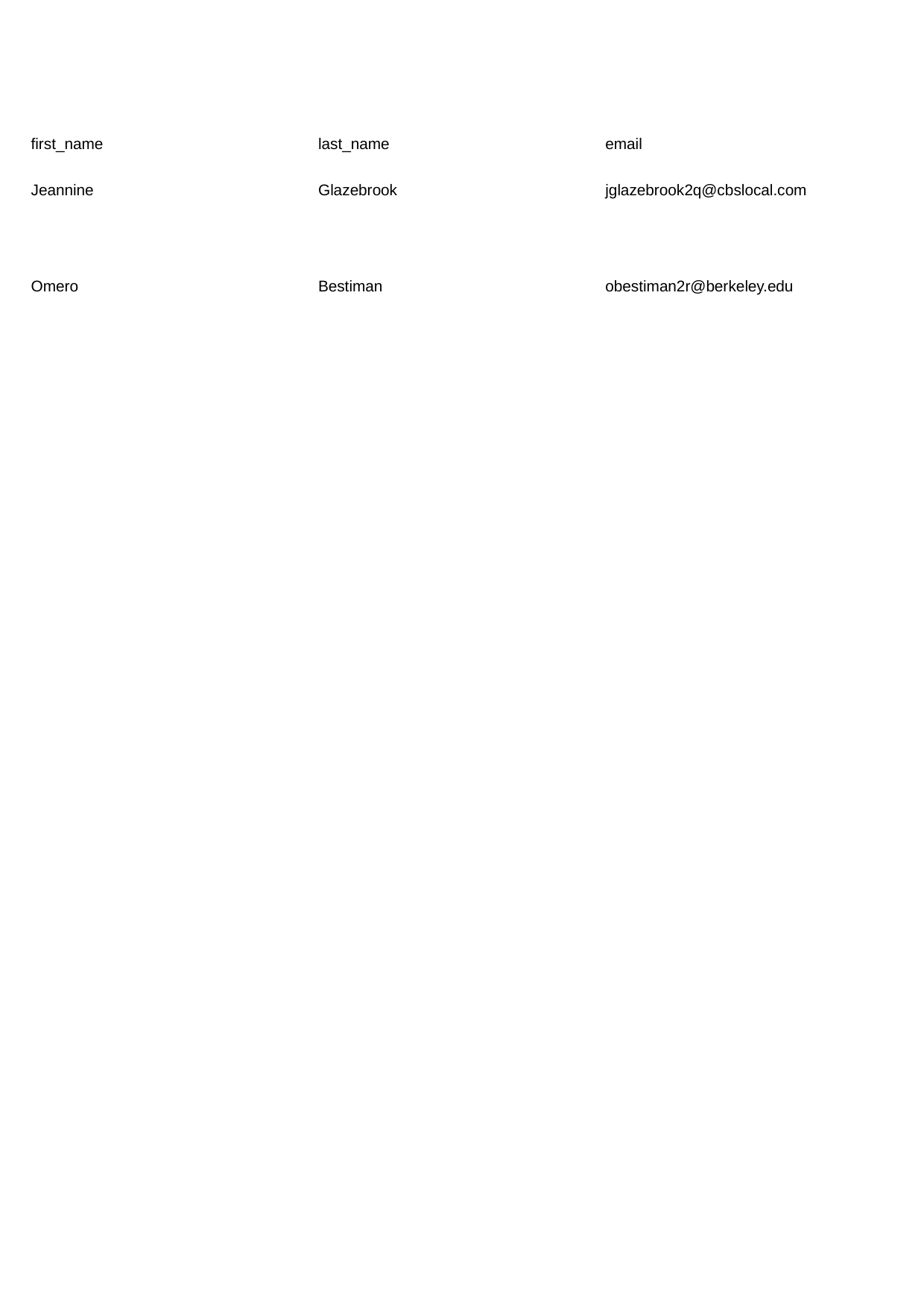

first_name
last_name
email
Jeannine
Glazebrook
jglazebrook2q@cbslocal.com
Omero
Bestiman
obestiman2r@berkeley.edu